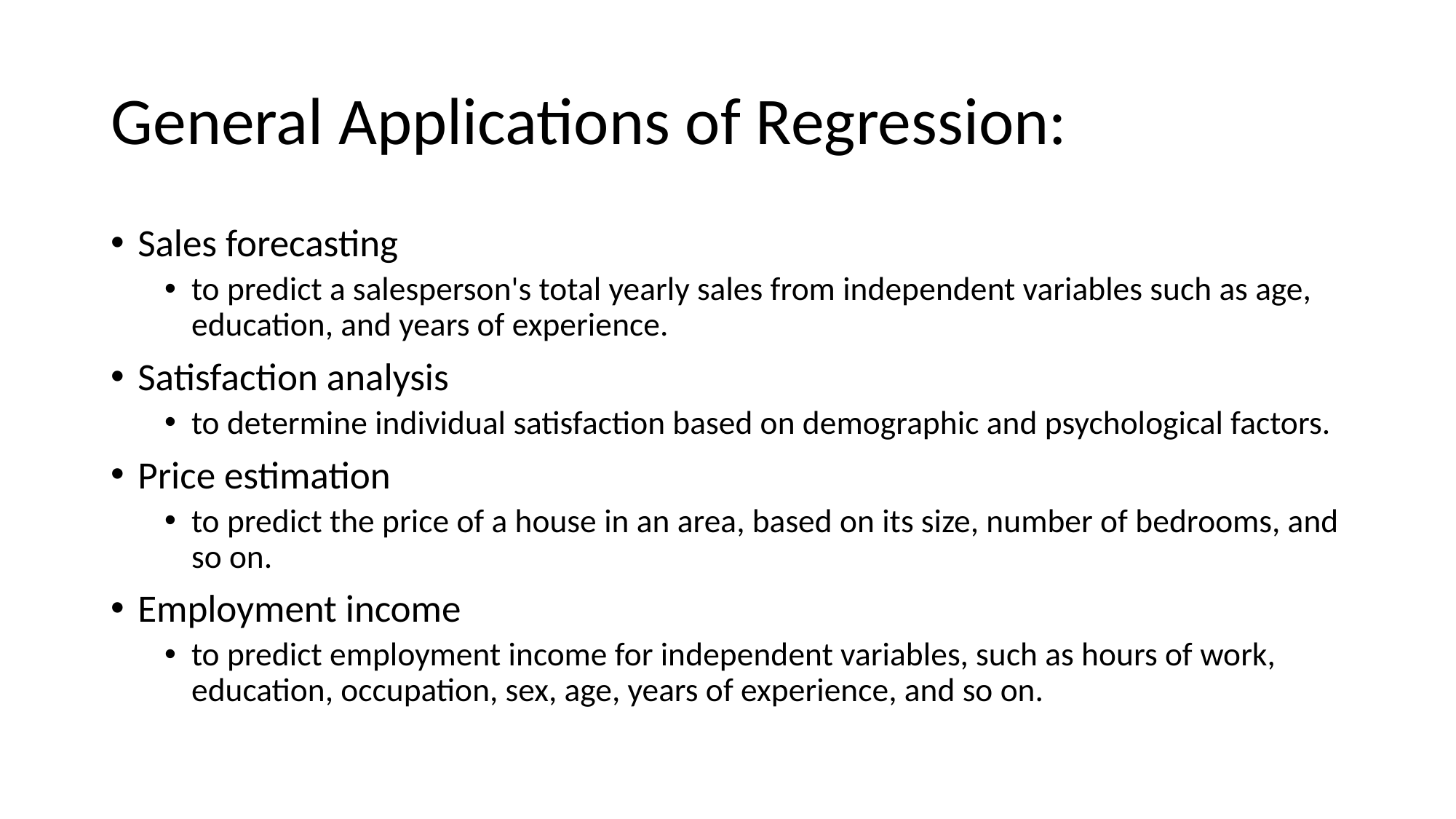

# General Applications of Regression:
Sales forecasting
to predict a salesperson's total yearly sales from independent variables such as age, education, and years of experience.
Satisfaction analysis
to determine individual satisfaction based on demographic and psychological factors.
Price estimation
to predict the price of a house in an area, based on its size, number of bedrooms, and so on.
Employment income
to predict employment income for independent variables, such as hours of work, education, occupation, sex, age, years of experience, and so on.